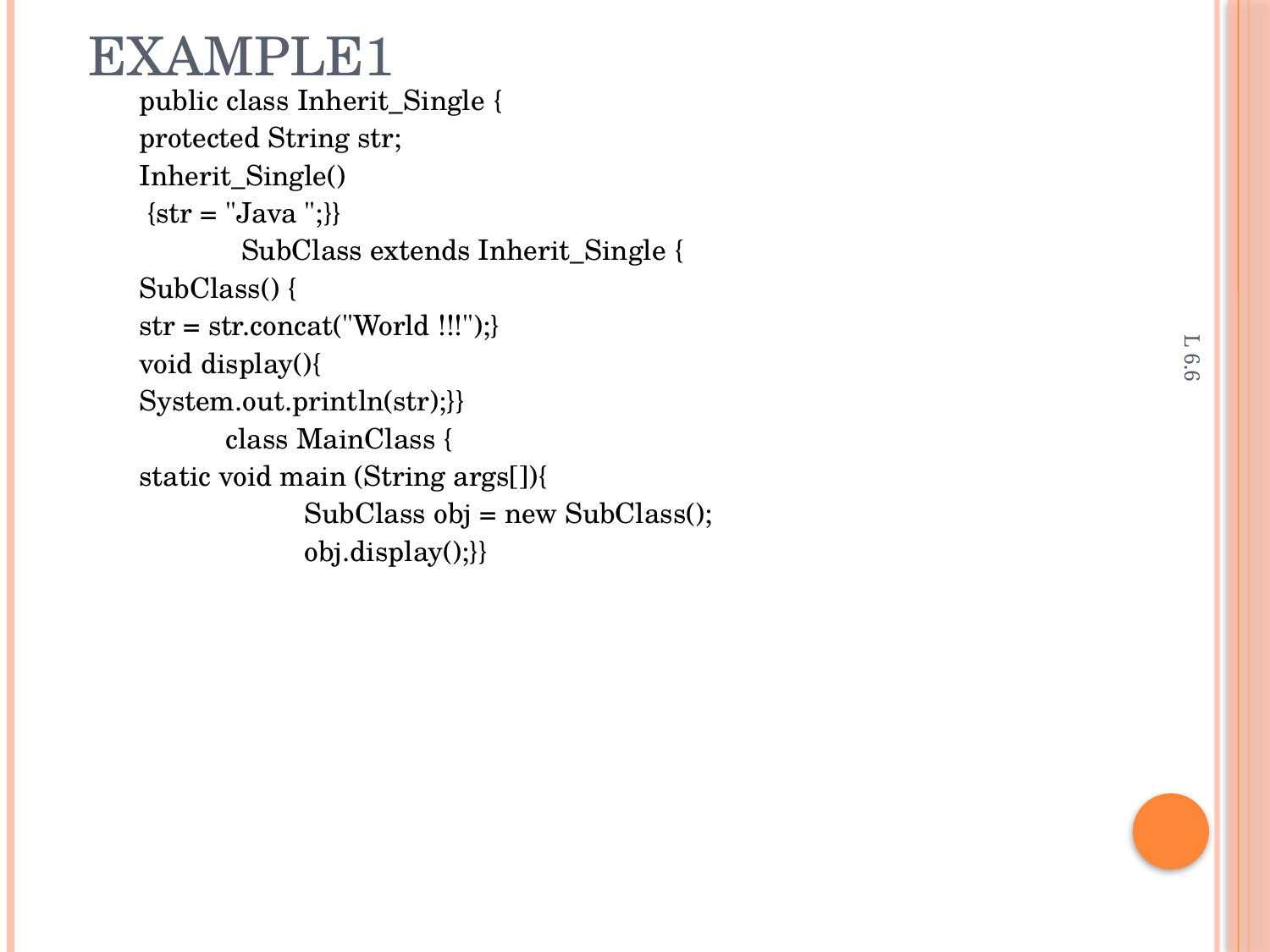

# Example1
public class Inherit_Single {
protected String str;
Inherit_Single()
 {str = "Java ";}}
             SubClass extends Inherit_Single {
SubClass() {
str = str.concat("World !!!");}
void display(){
System.out.println(str);}}
           class MainClass {
static void main (String args[]){
		SubClass obj = new SubClass();
		obj.display();}}

L 6.6